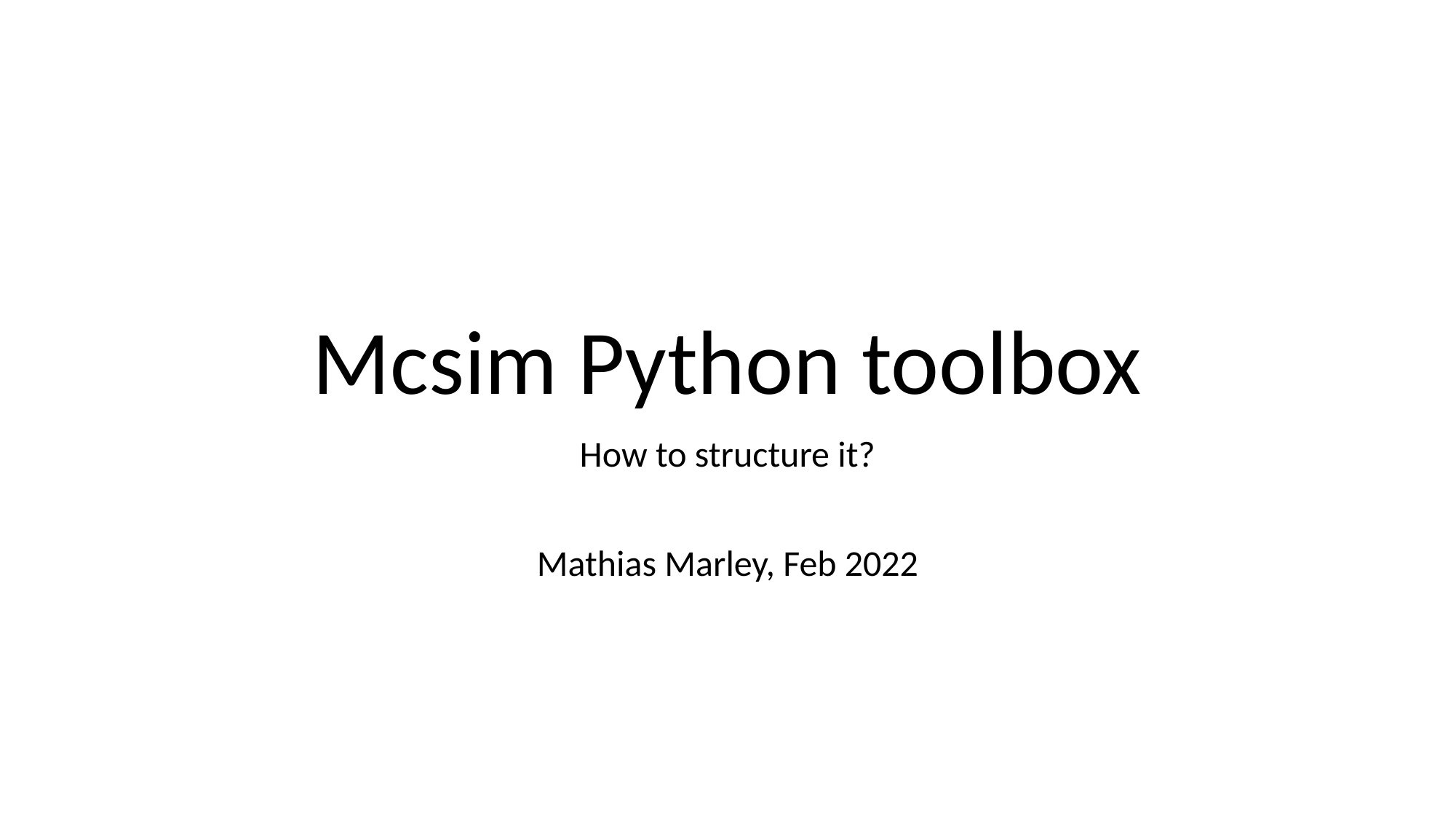

# Mcsim Python toolbox
How to structure it?

Mathias Marley, Feb 2022